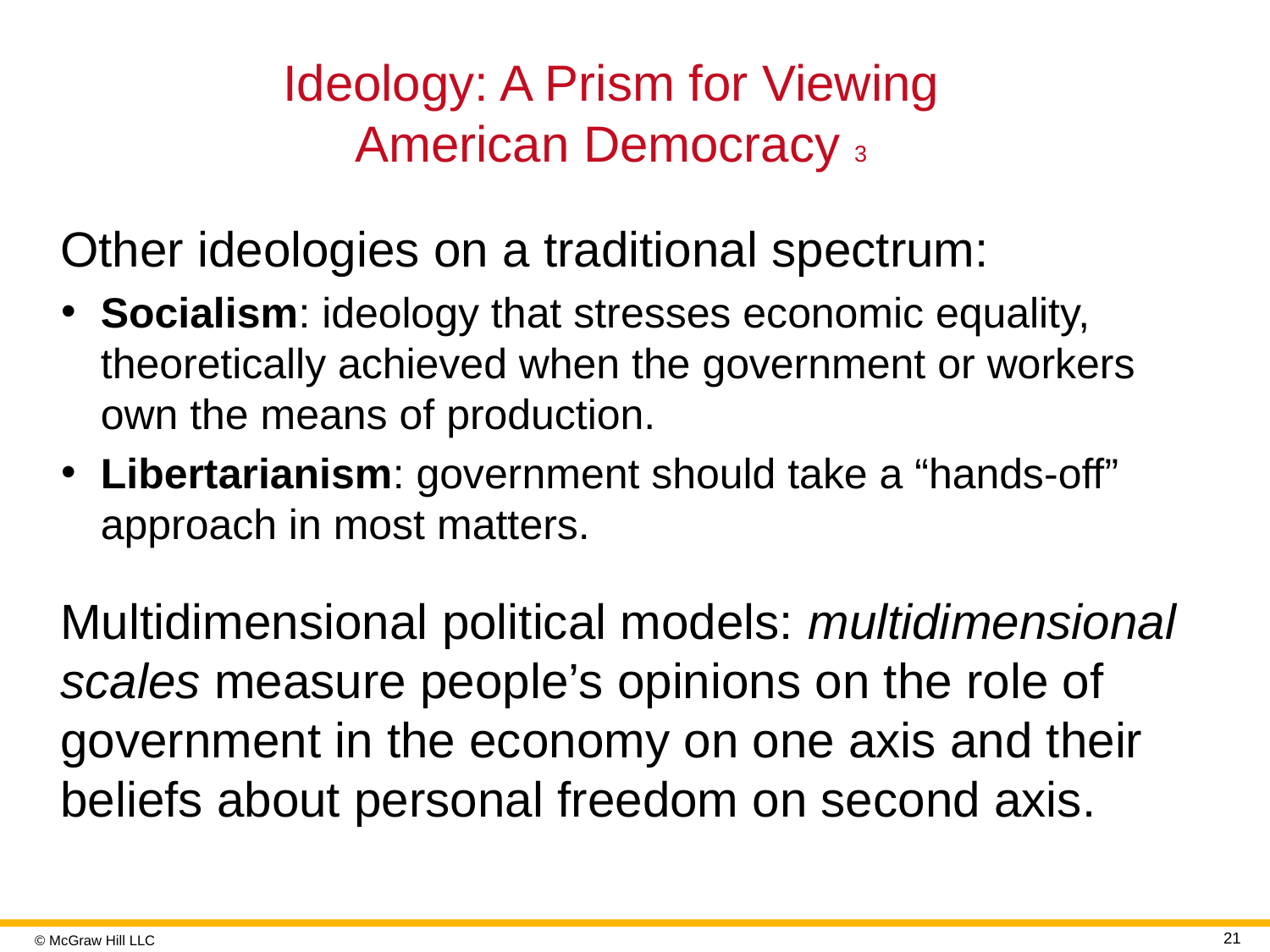

# Ideology: A Prism for Viewing American Democracy 3
Other ideologies on a traditional spectrum:
Socialism: ideology that stresses economic equality, theoretically achieved when the government or workers own the means of production.
Libertarianism: government should take a “hands-off” approach in most matters.
Multidimensional political models: multidimensional scales measure people’s opinions on the role of government in the economy on one axis and their beliefs about personal freedom on second axis.
21